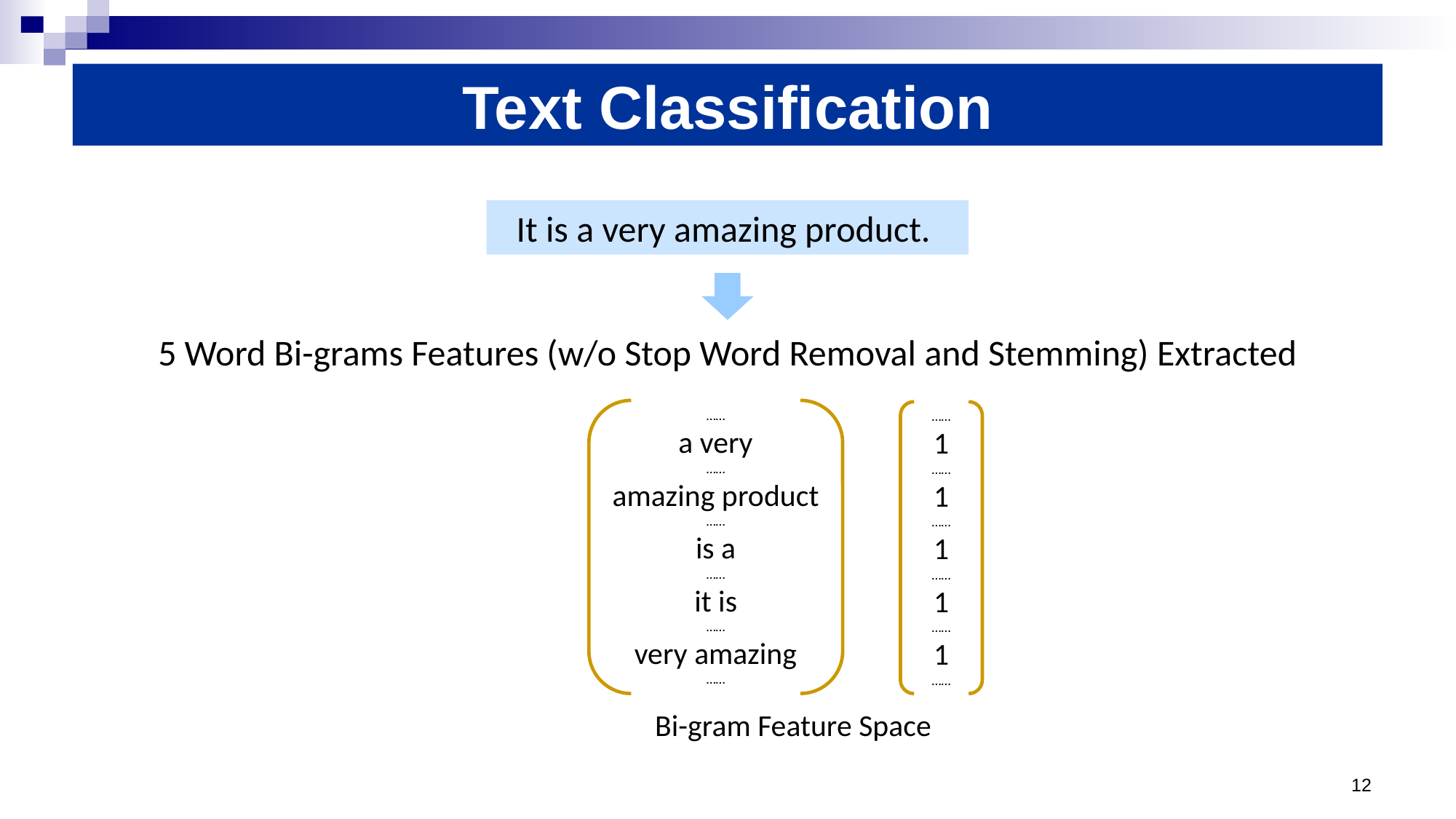

Text Classification
It is a very amazing product.

5 Word Bi-grams Features (w/o Stop Word Removal and Stemming) Extracted
……
a very
……
amazing product
……
is a
……
it is
……
very amazing
……
……
1
……
1
……
1
……
1
……
1
……
Bi-gram Feature Space
12